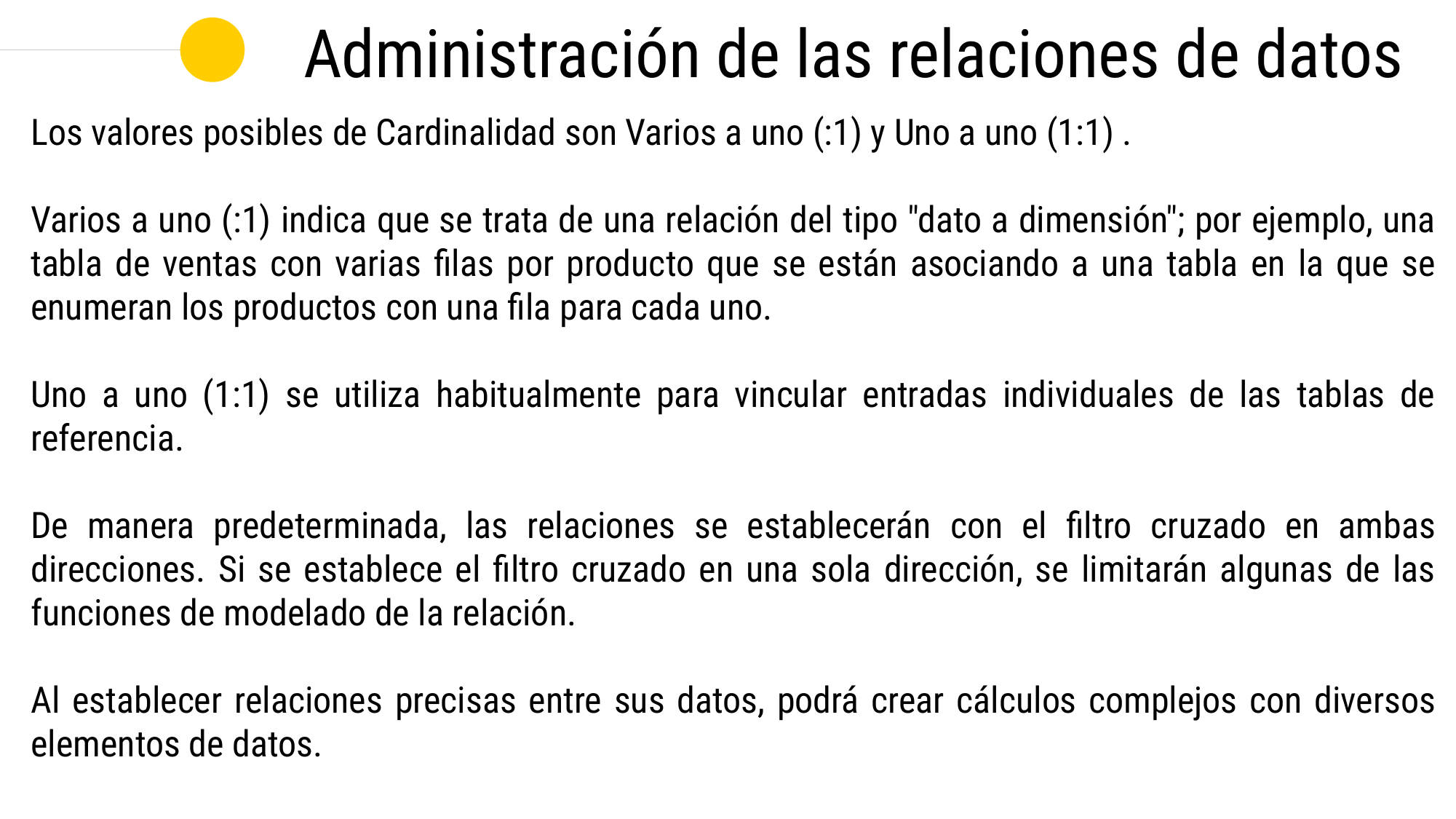

# Administración de las relaciones de datos
Los valores posibles de Cardinalidad son Varios a uno (:1) y Uno a uno (1:1) .

Varios a uno (:1) indica que se trata de una relación del tipo "dato a dimensión"; por ejemplo, una tabla de ventas con varias filas por producto que se están asociando a una tabla en la que se enumeran los productos con una fila para cada uno.

Uno a uno (1:1) se utiliza habitualmente para vincular entradas individuales de las tablas de referencia.

De manera predeterminada, las relaciones se establecerán con el filtro cruzado en ambas direcciones. Si se establece el filtro cruzado en una sola dirección, se limitarán algunas de las funciones de modelado de la relación.

Al establecer relaciones precisas entre sus datos, podrá crear cálculos complejos con diversos elementos de datos.